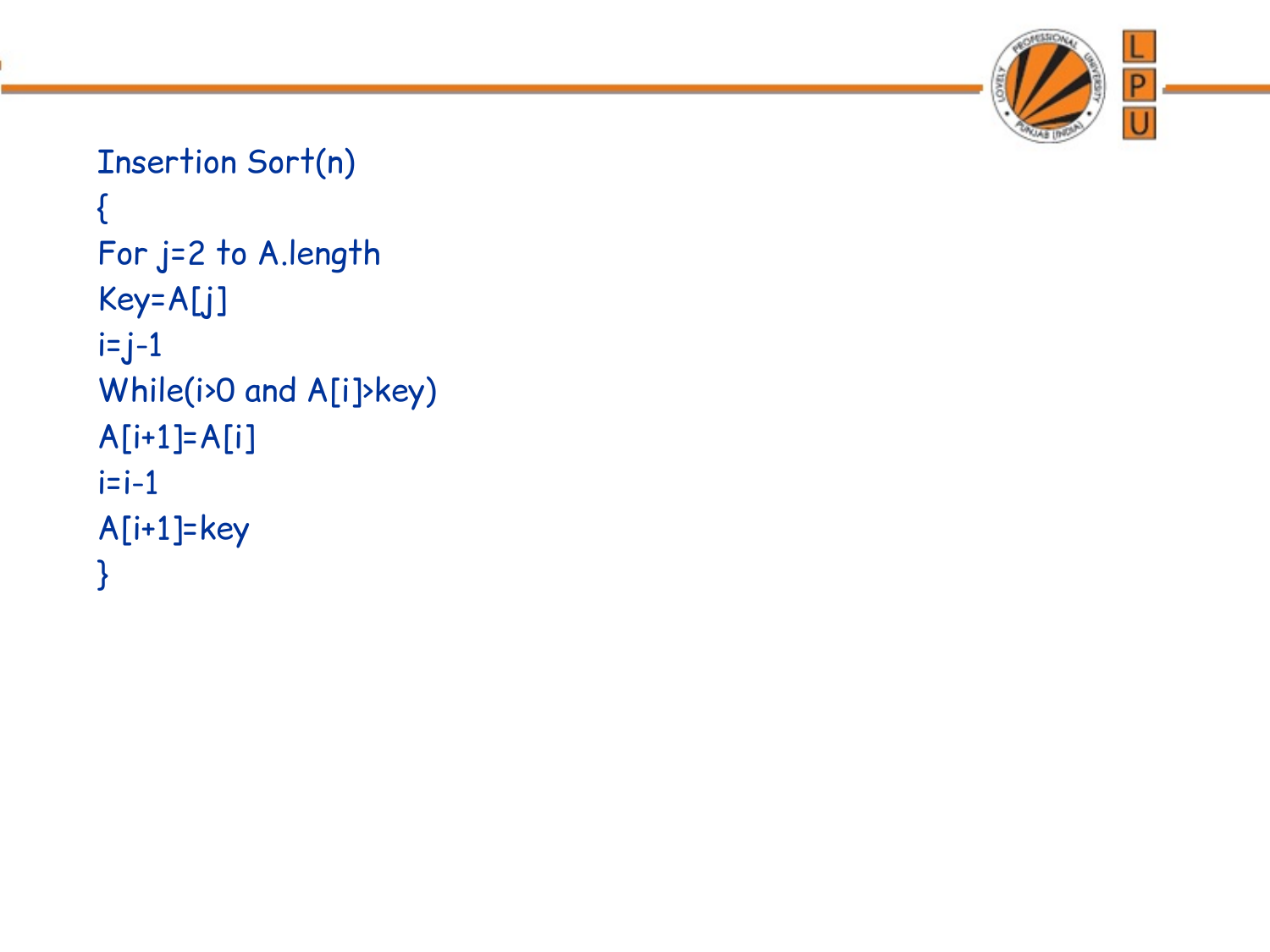

#
Insertion Sort(n)
{
For j=2 to A.length
Key=A[j]
i=j-1
While(i>0 and A[i]>key)
A[i+1]=A[i]
i=i-1
A[i+1]=key
}